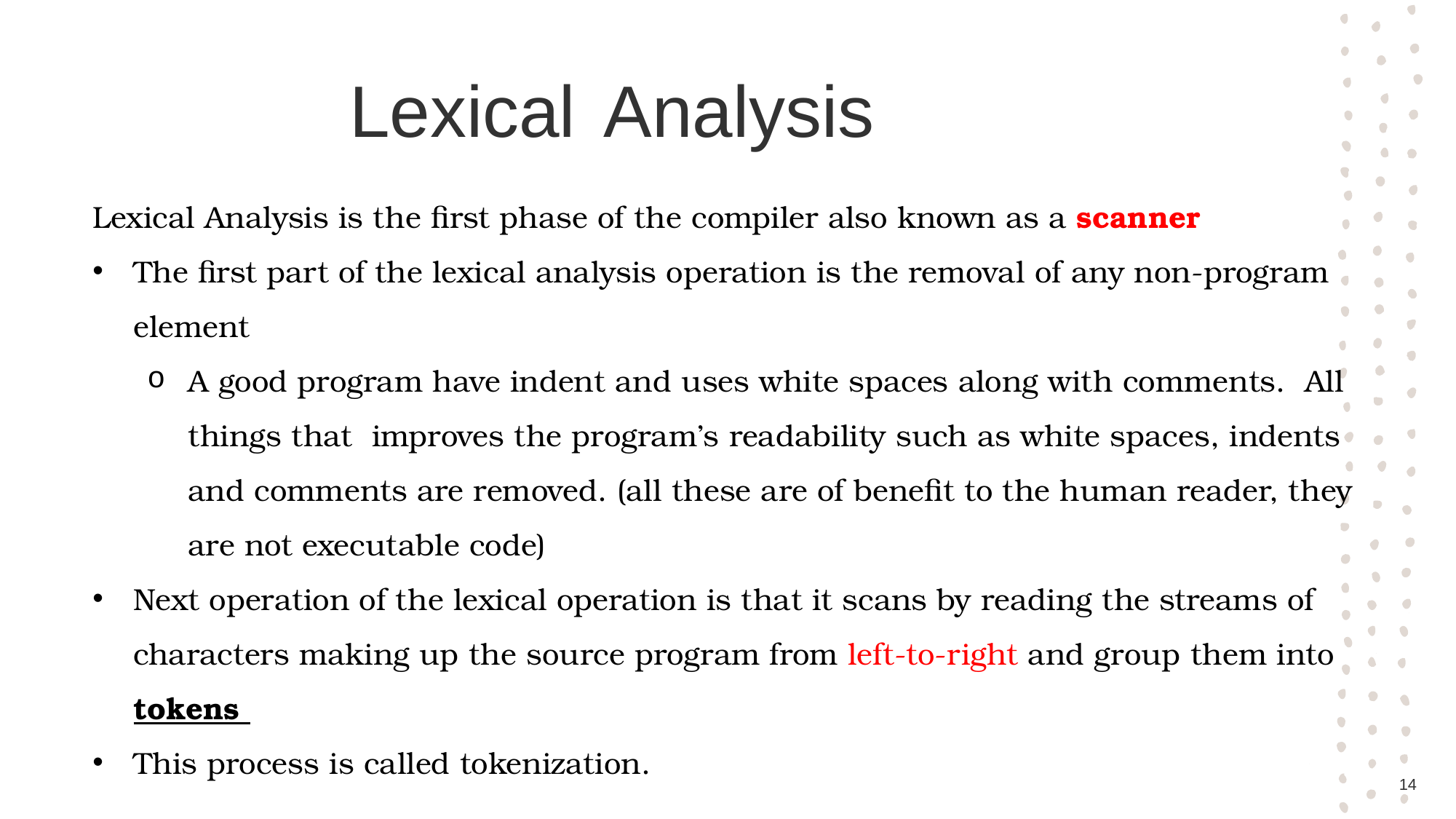

Lexical  Analysis
Lexical Analysis is the first phase of the compiler also known as a scanner
The first part of the lexical analysis operation is the removal of any non-program element
A good program have indent and uses white spaces along with comments.  All things that  improves the program’s readability such as white spaces, indents and comments are removed. (all these are of benefit to the human reader, they are not executable code)
Next operation of the lexical operation is that it scans by reading the streams of characters making up the source program from left-to-right and group them into tokens
This process is called tokenization.

14